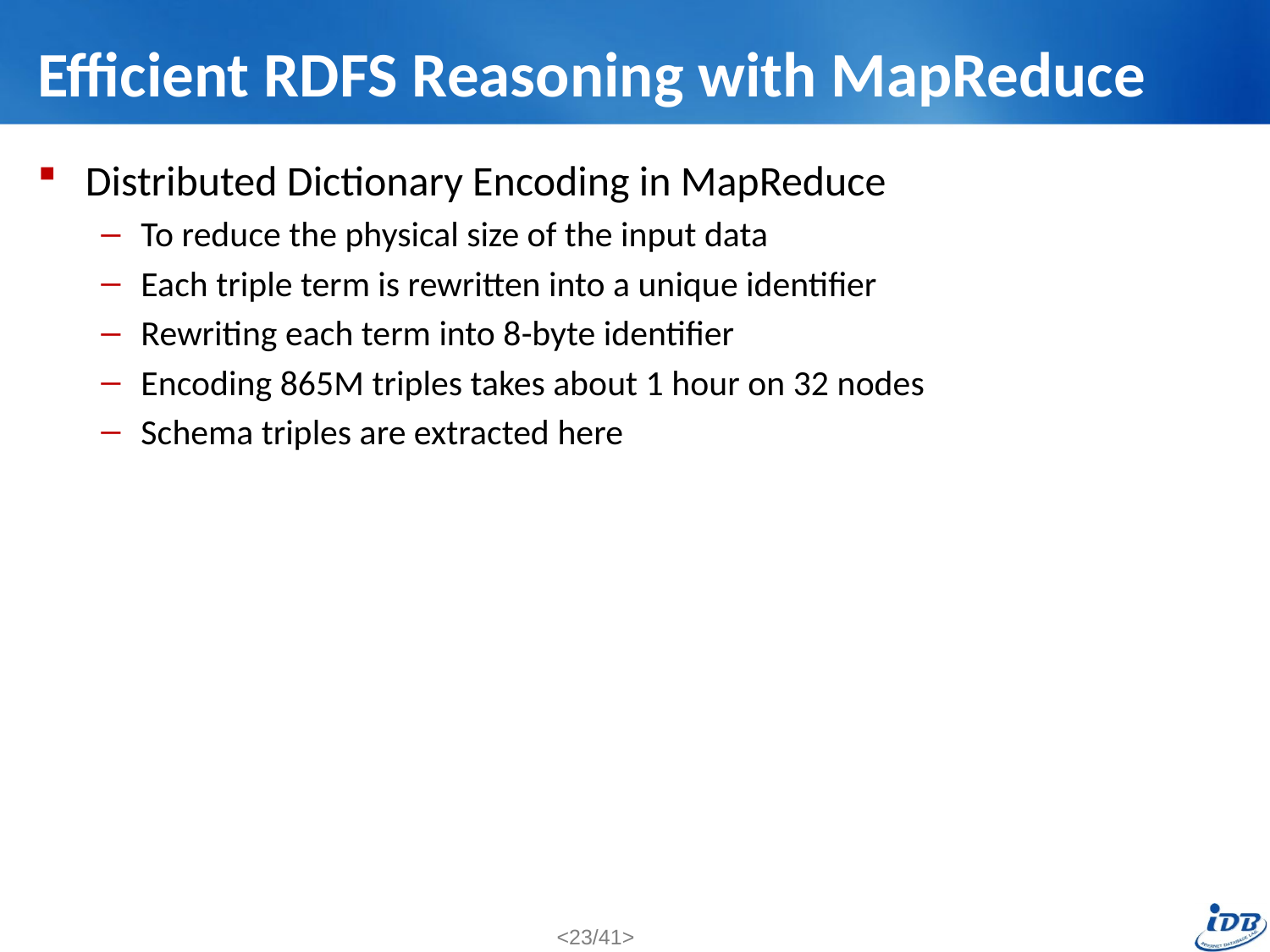

# Efficient RDFS Reasoning with MapReduce
Distributed Dictionary Encoding in MapReduce
To reduce the physical size of the input data
Each triple term is rewritten into a unique identifier
Rewriting each term into 8-byte identifier
Encoding 865M triples takes about 1 hour on 32 nodes
Schema triples are extracted here